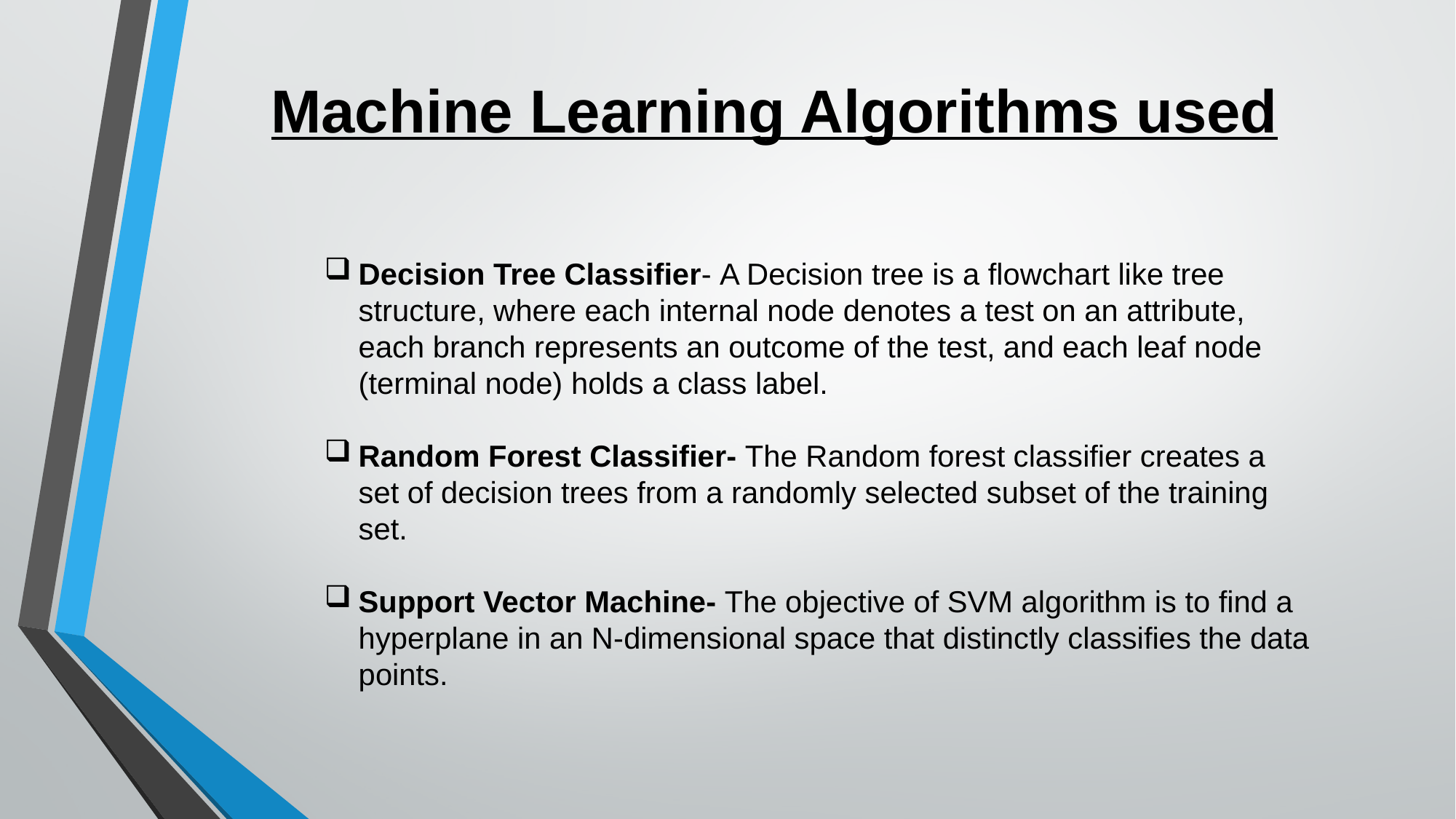

# Machine Learning Algorithms used
Decision Tree Classifier- A Decision tree is a flowchart like tree structure, where each internal node denotes a test on an attribute, each branch represents an outcome of the test, and each leaf node (terminal node) holds a class label.

Random Forest Classifier- The Random forest classifier creates a set of decision trees from a randomly selected subset of the training set.

Support Vector Machine- The objective of SVM algorithm is to find a hyperplane in an N-dimensional space that distinctly classifies the data points.